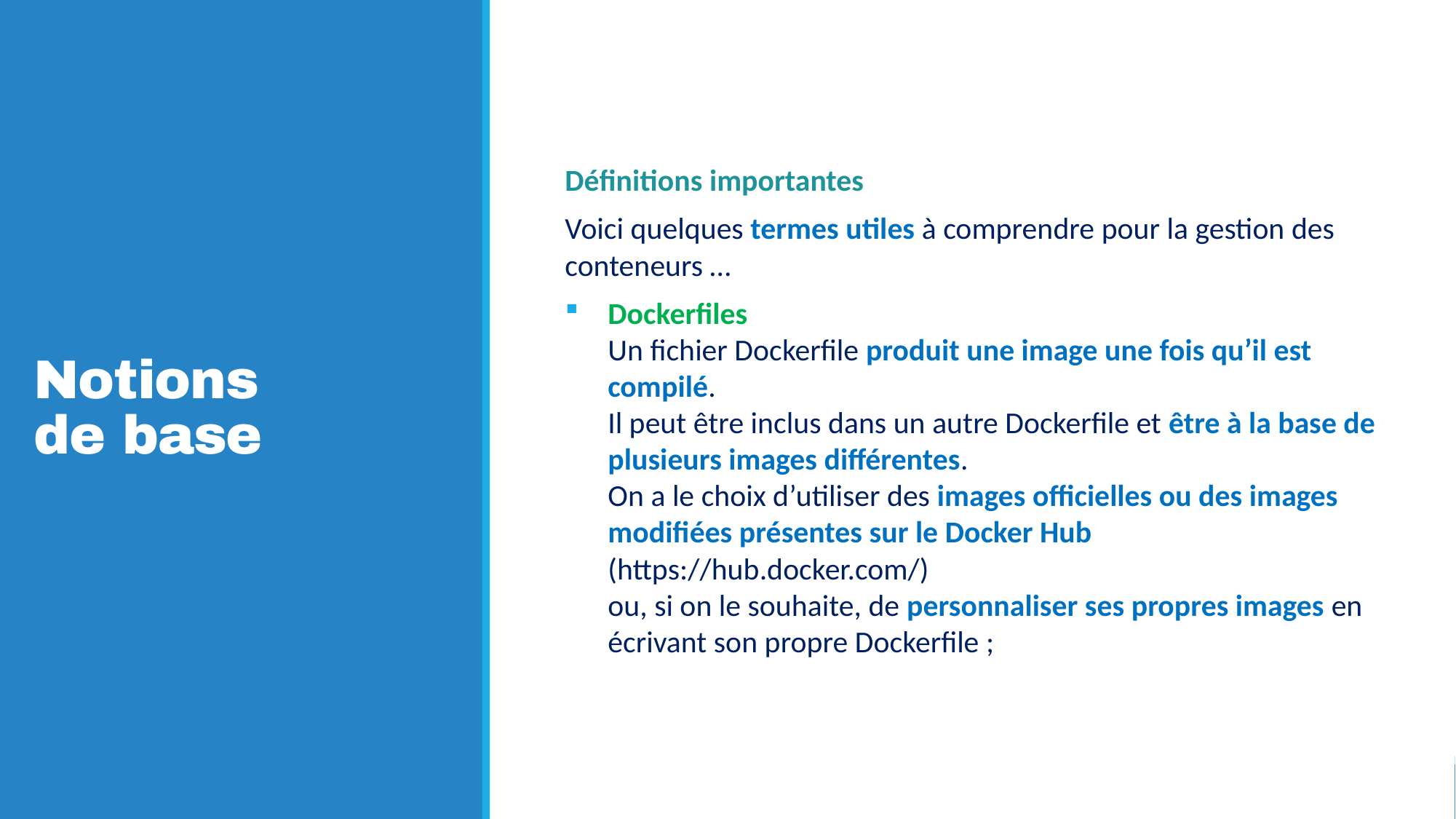

# Notions de base
Définitions importantes
Voici quelques termes utiles à comprendre pour la gestion des conteneurs …
Dockerfiles
Un fichier Dockerfile produit une image une fois qu’il est compilé.
Il peut être inclus dans un autre Dockerfile et être à la base de plusieurs images différentes.
On a le choix d’utiliser des images officielles ou des images modifiées présentes sur le Docker Hub
(https://hub.docker.com/)
ou, si on le souhaite, de personnaliser ses propres images en écrivant son propre Dockerfile ;